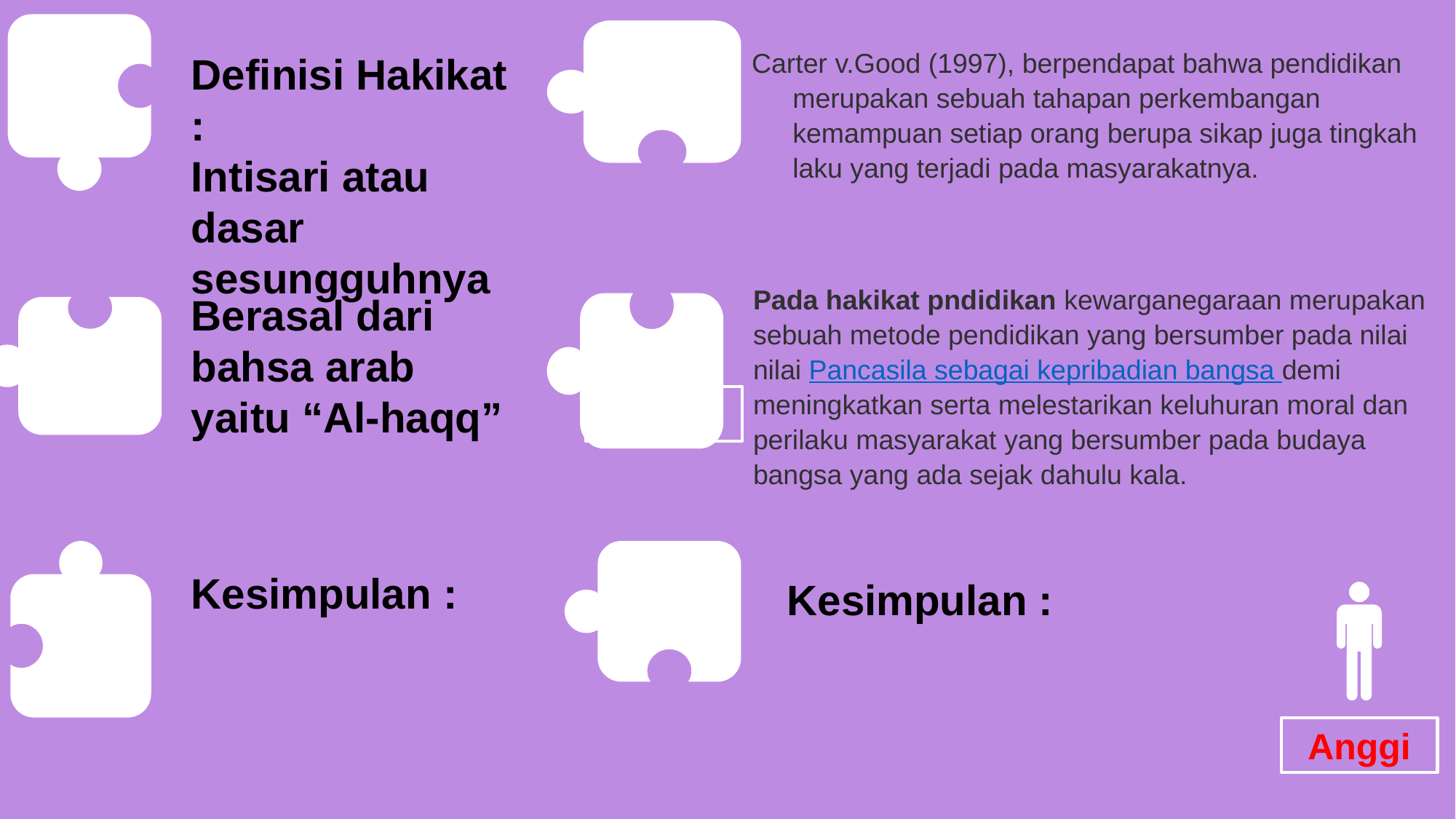

Carter v.Good (1997), berpendapat bahwa pendidikan merupakan sebuah tahapan perkembangan kemampuan setiap orang berupa sikap juga tingkah laku yang terjadi pada masyarakatnya.
Definisi Hakikat :
Intisari atau dasar
sesungguhnya
Pada hakikat pndidikan kewarganegaraan merupakan sebuah metode pendidikan yang bersumber pada nilai nilai Pancasila sebagai kepribadian bangsa demi meningkatkan serta melestarikan keluhuran moral dan perilaku masyarakat yang bersumber pada budaya bangsa yang ada sejak dahulu kala.

Berasal dari bahsa arab yaitu “Al-haqq”
Anggi
Kesimpulan :

Kesimpulan :

Anggi